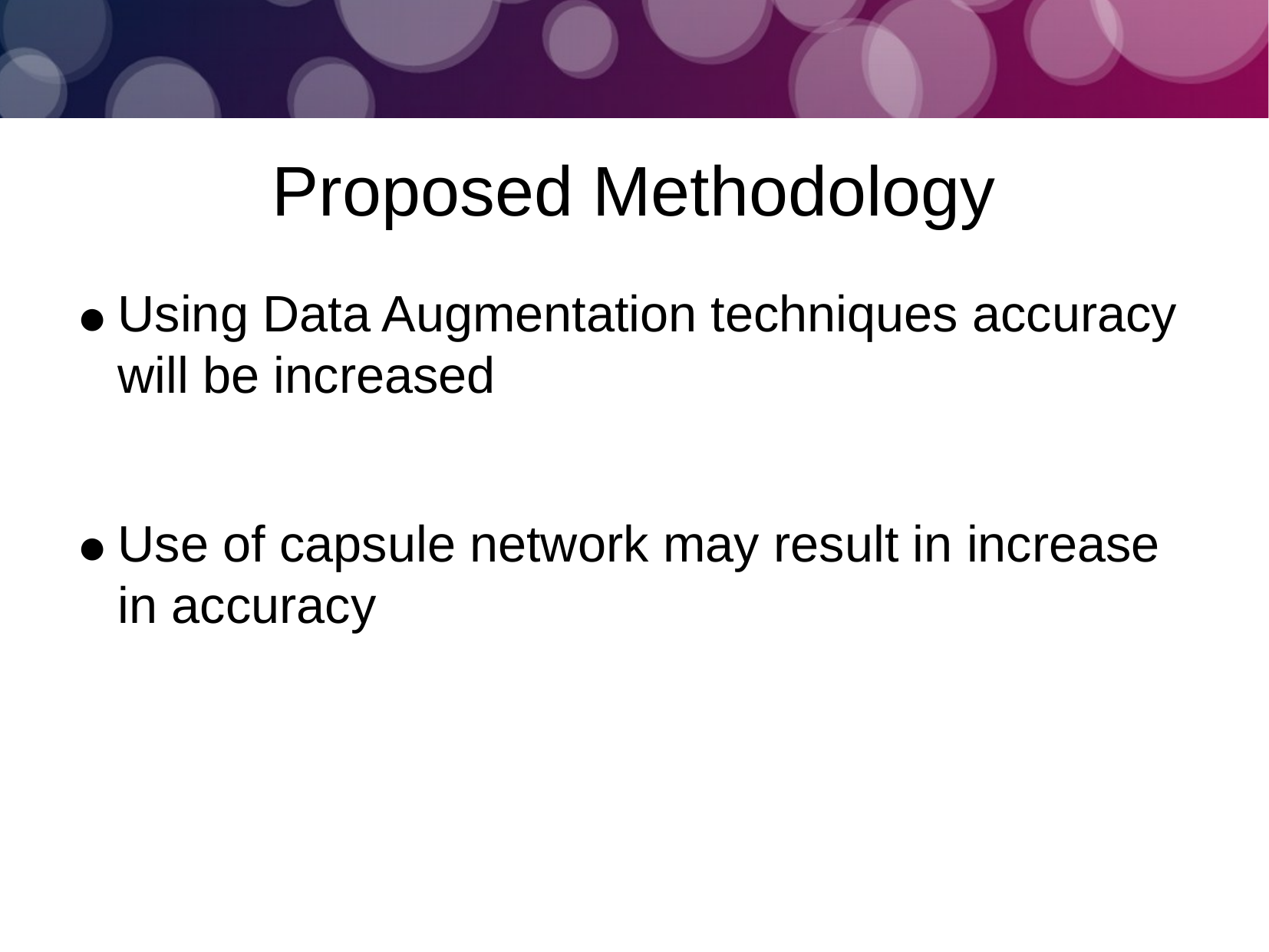

Proposed Methodology
Using Data Augmentation techniques accuracy will be increased

Use of capsule network may result in increase in accuracy